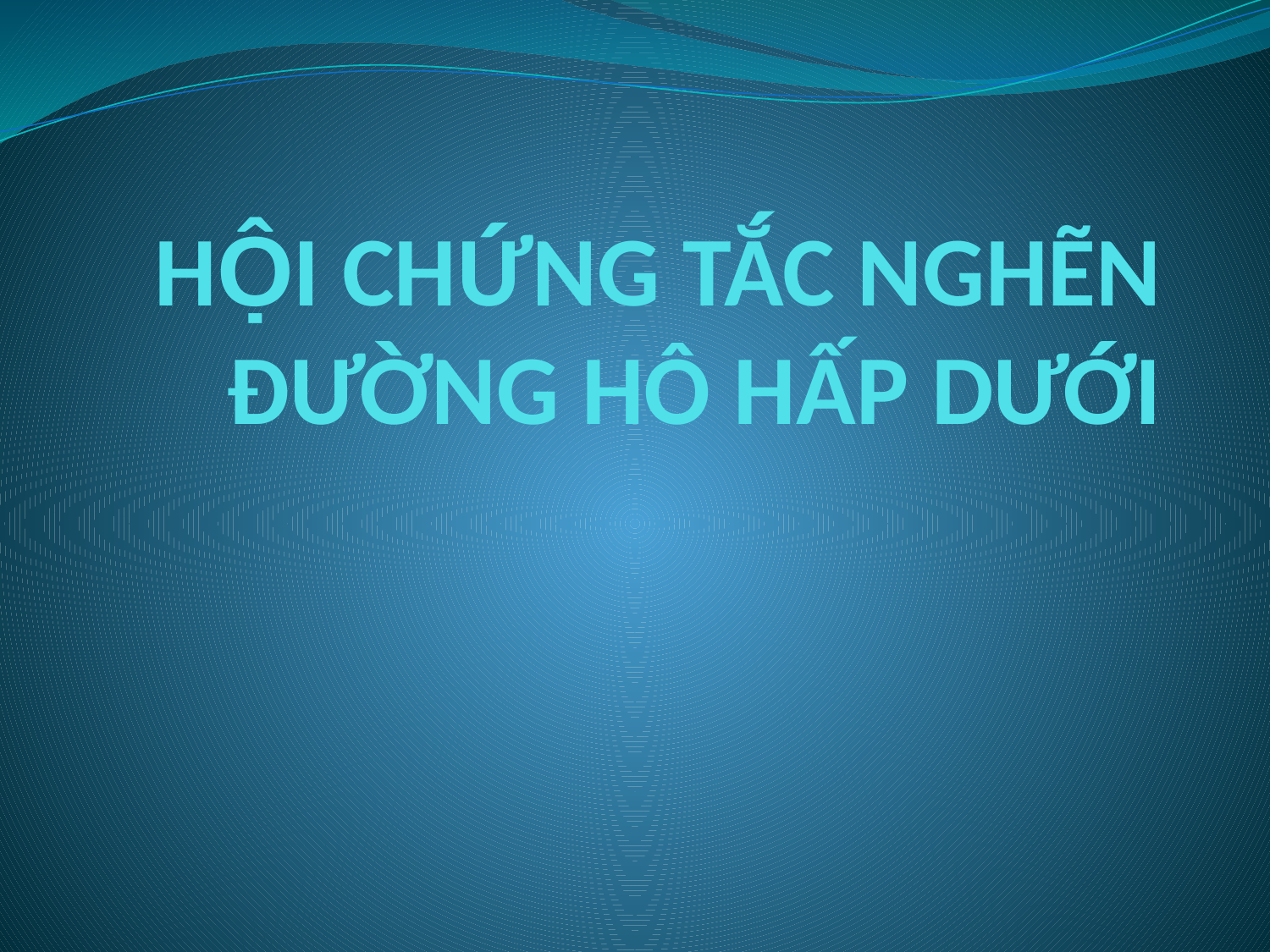

# HỘI CHỨNG TẮC NGHẼN ĐƯỜNG HÔ HẤP DƯỚI